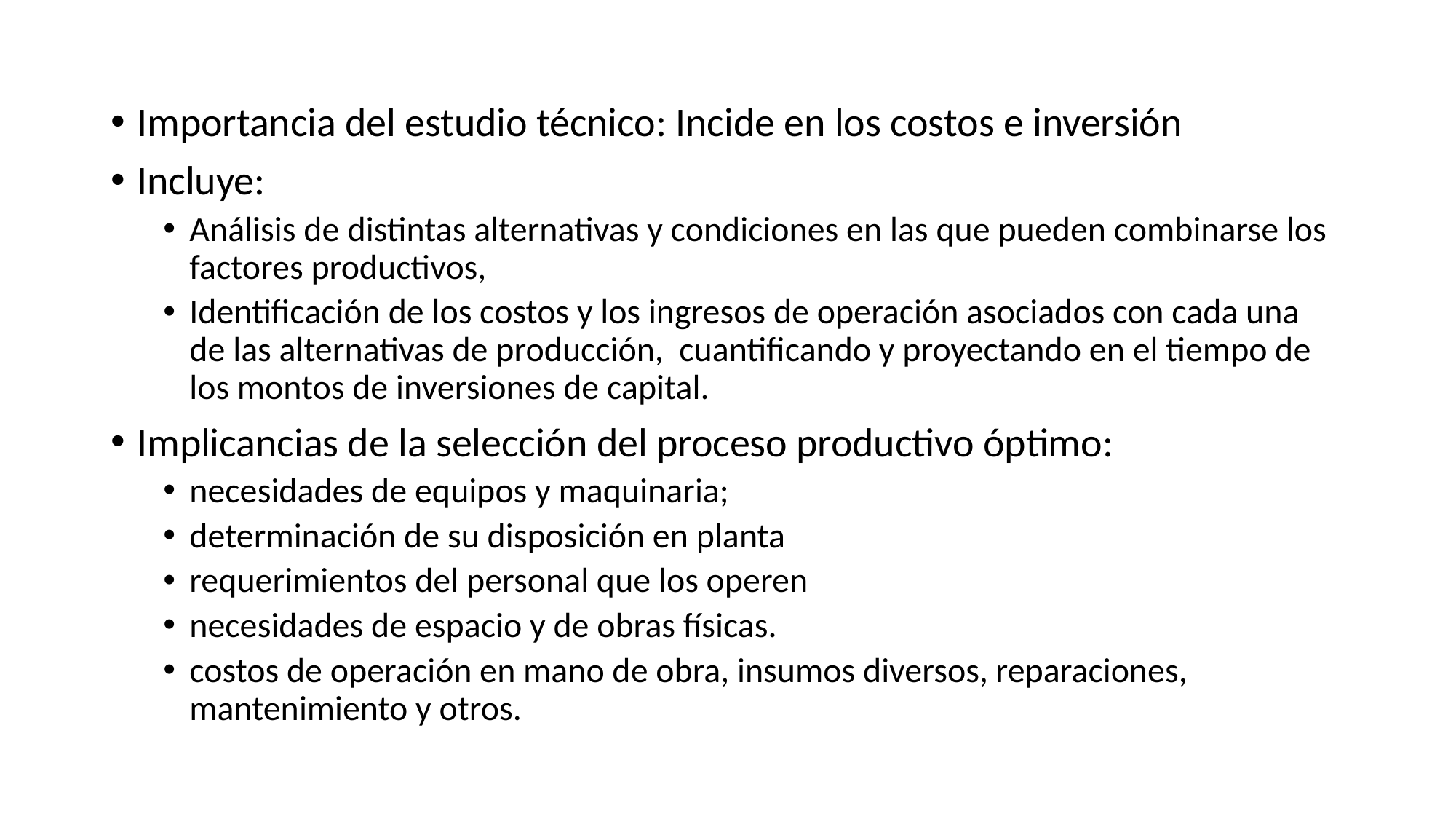

Importancia del estudio técnico: Incide en los costos e inversión
Incluye:
Análisis de distintas alternativas y condiciones en las que pueden combinarse los factores productivos,
Identificación de los costos y los ingresos de operación asociados con cada una de las alternativas de producción,  cuantificando y proyectando en el tiempo de los montos de inversiones de capital.
Implicancias de la selección del proceso productivo óptimo:
necesidades de equipos y maquinaria;
determinación de su disposición en planta
requerimientos del personal que los operen
necesidades de espacio y de obras físicas.
costos de operación en mano de obra, insumos diversos, reparaciones, mantenimiento y otros.